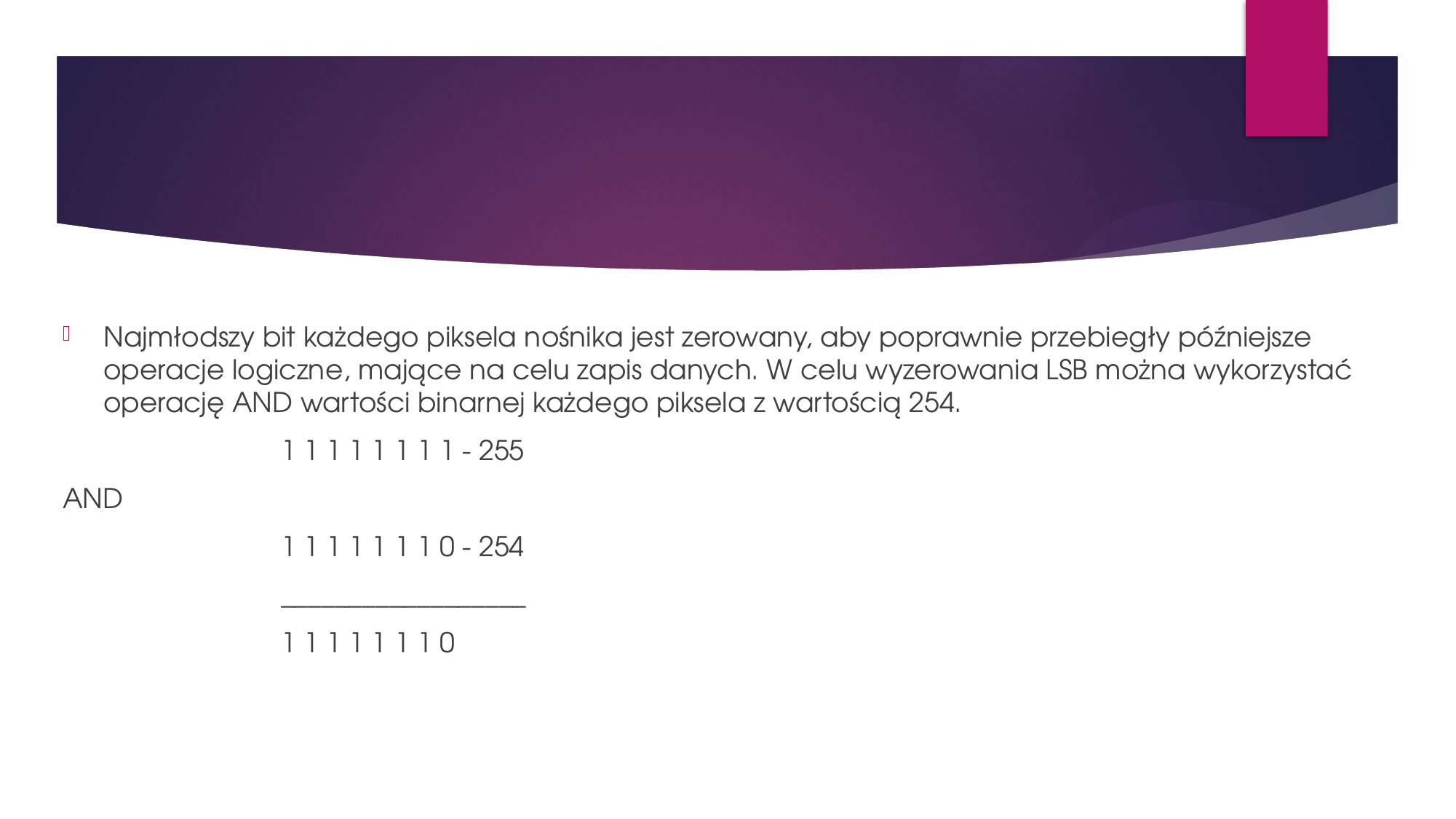

#

Najmłodszy bit każdego piksela nośnika jest zerowany, aby poprawnie przebiegły późniejsze operacje logiczne, mające na celu zapis danych. W celu wyzerowania LSB można wykorzystać operację AND wartości binarnej każdego piksela z wartością 254.
		1 1 1 1 1 1 1 1 - 255
AND
		1 1 1 1 1 1 1 0 - 254
		__________________
		1 1 1 1 1 1 1 0